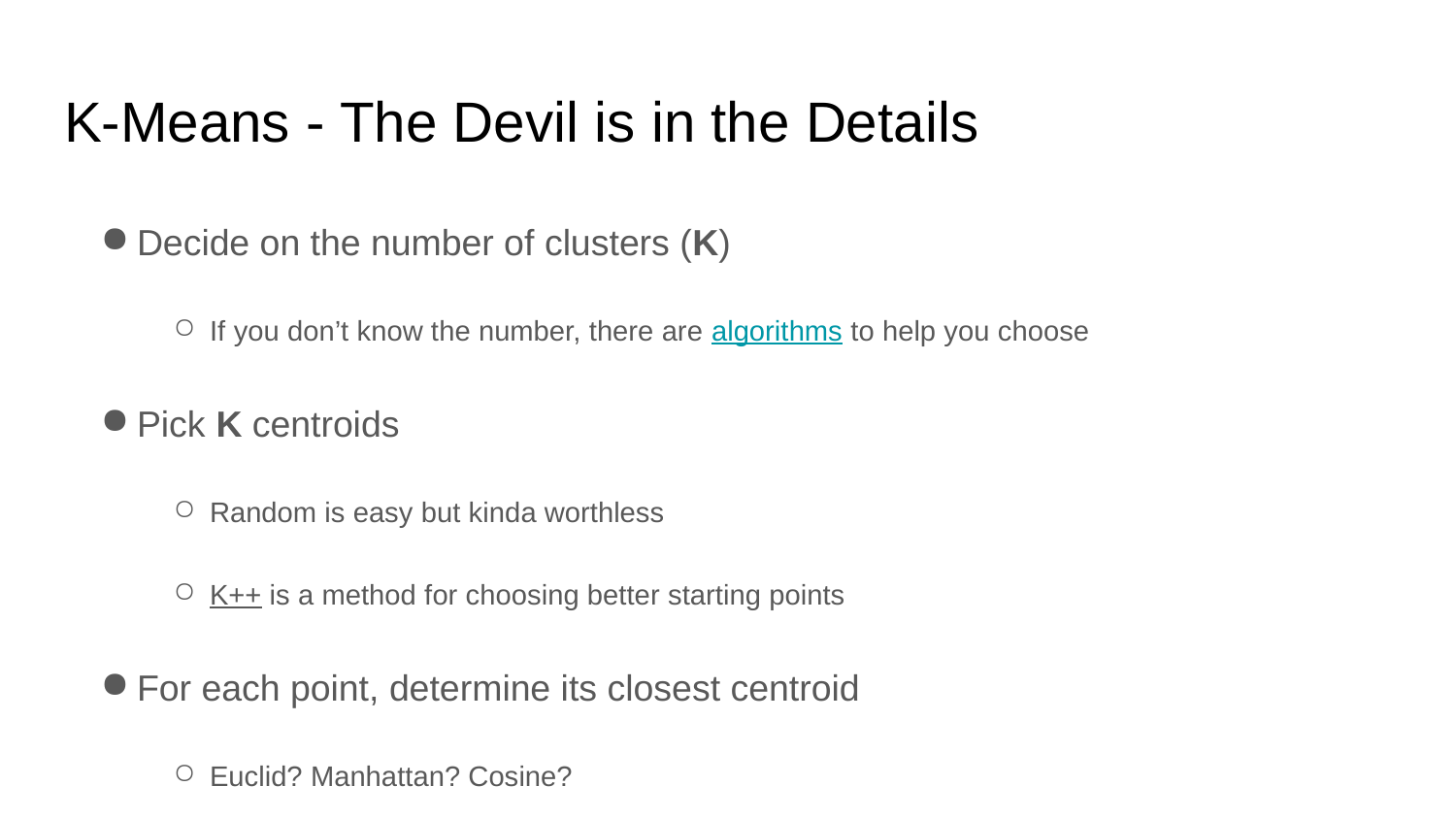

# K-Means - The Devil is in the Details
Decide on the number of clusters (K)
If you don’t know the number, there are algorithms to help you choose
Pick K centroids
Random is easy but kinda worthless
K++ is a method for choosing better starting points
For each point, determine its closest centroid
Euclid? Manhattan? Cosine?